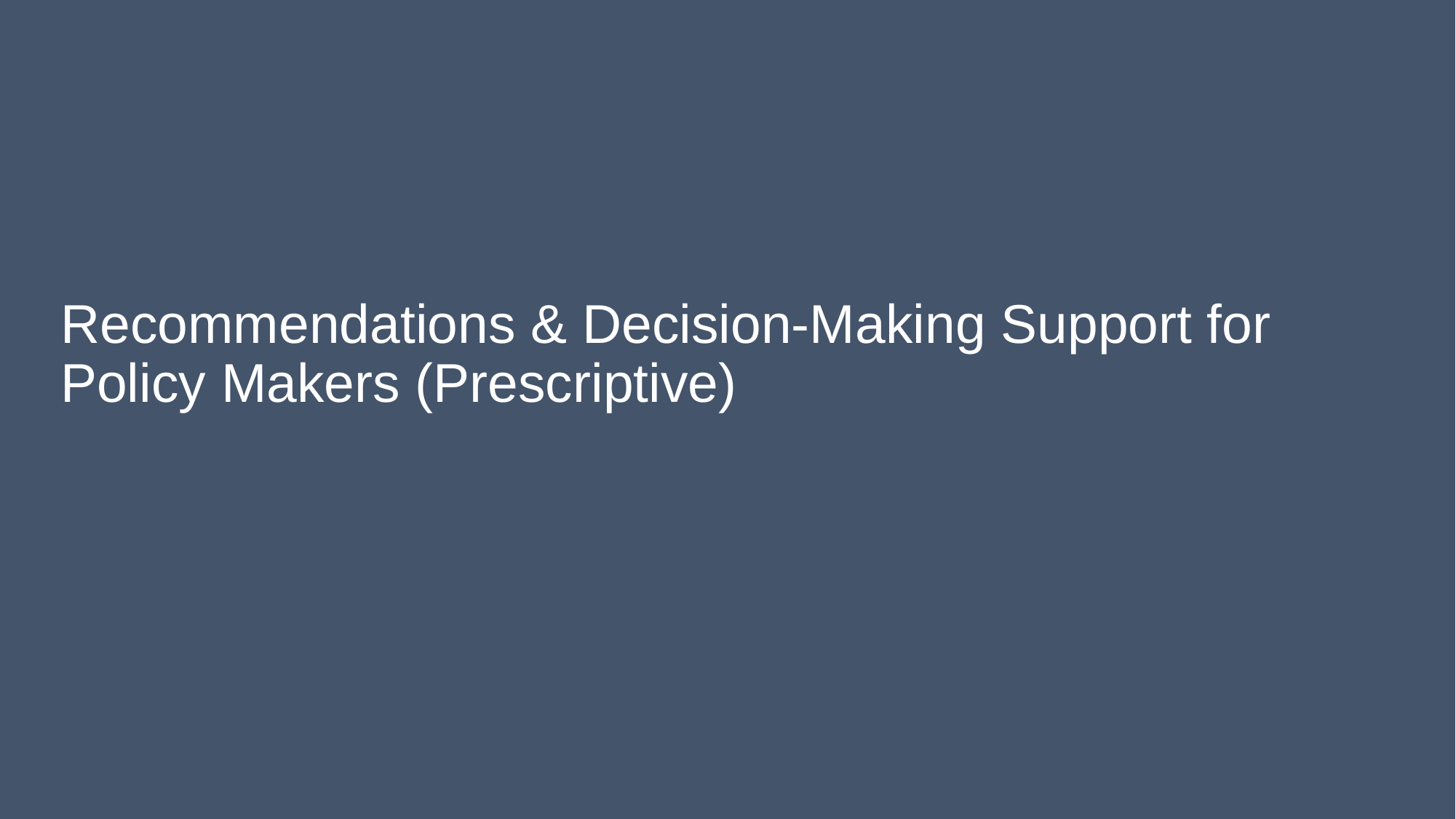

# Recommendations & Decision-Making Support for Policy Makers (Prescriptive)